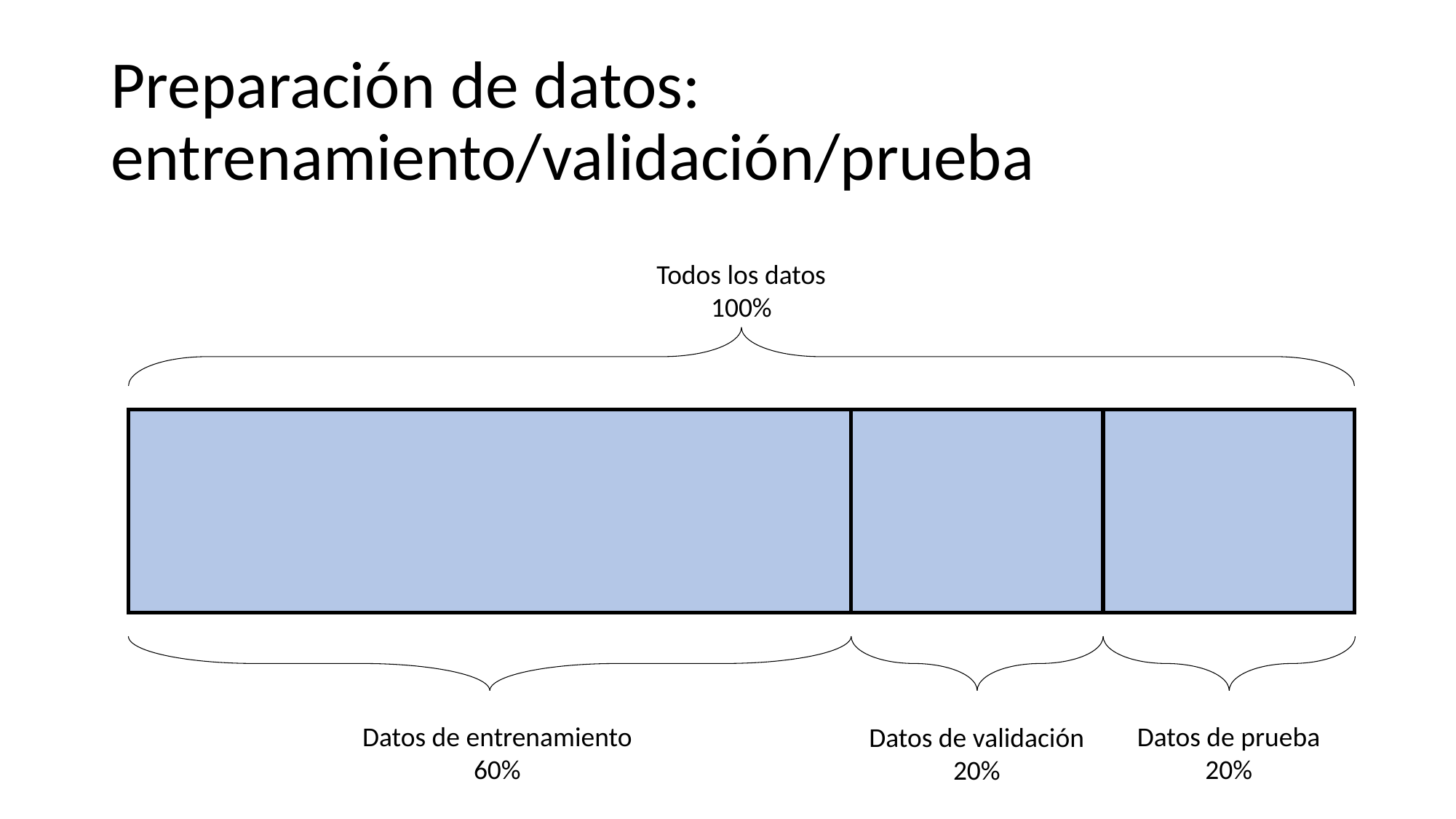

# Preparación de datos: entrenamiento/validación/prueba
Todos los datos
100%

Datos de prueba
20%
Datos de entrenamiento
60%
Datos de validación
20%